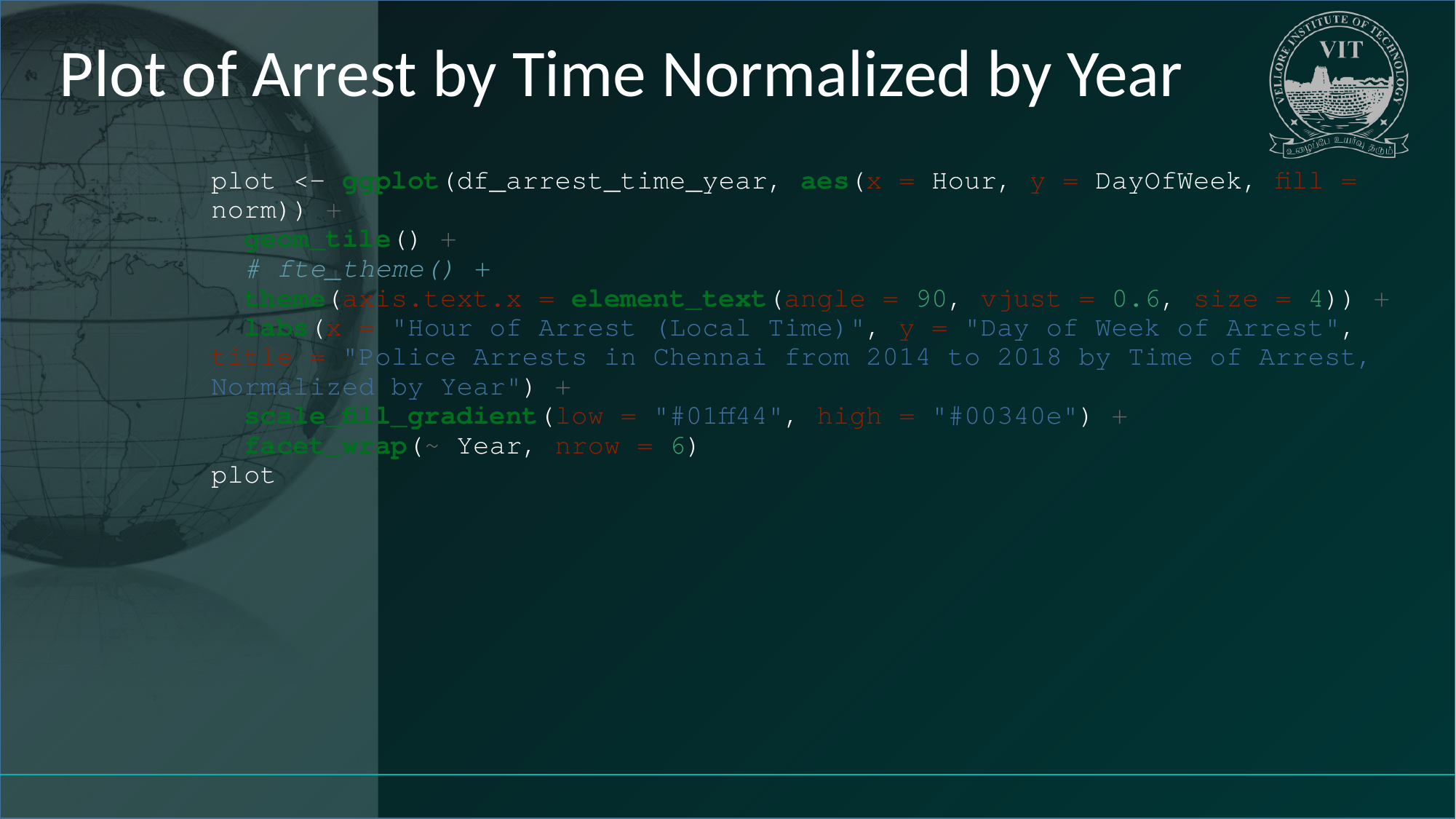

# Plot of Arrest by Time Normalized by Year
plot <- ggplot(df_arrest_time_year, aes(x = Hour, y = DayOfWeek, fill = norm)) +
  geom_tile() +
  # fte_theme() +
  theme(axis.text.x = element_text(angle = 90, vjust = 0.6, size = 4)) +
  labs(x = "Hour of Arrest (Local Time)", y = "Day of Week of Arrest", title = "Police Arrests in Chennai from 2014 to 2018 by Time of Arrest, Normalized by Year") +
  scale_fill_gradient(low = "#01ff44", high = "#00340e") +
  facet_wrap(~ Year, nrow = 6)
plot